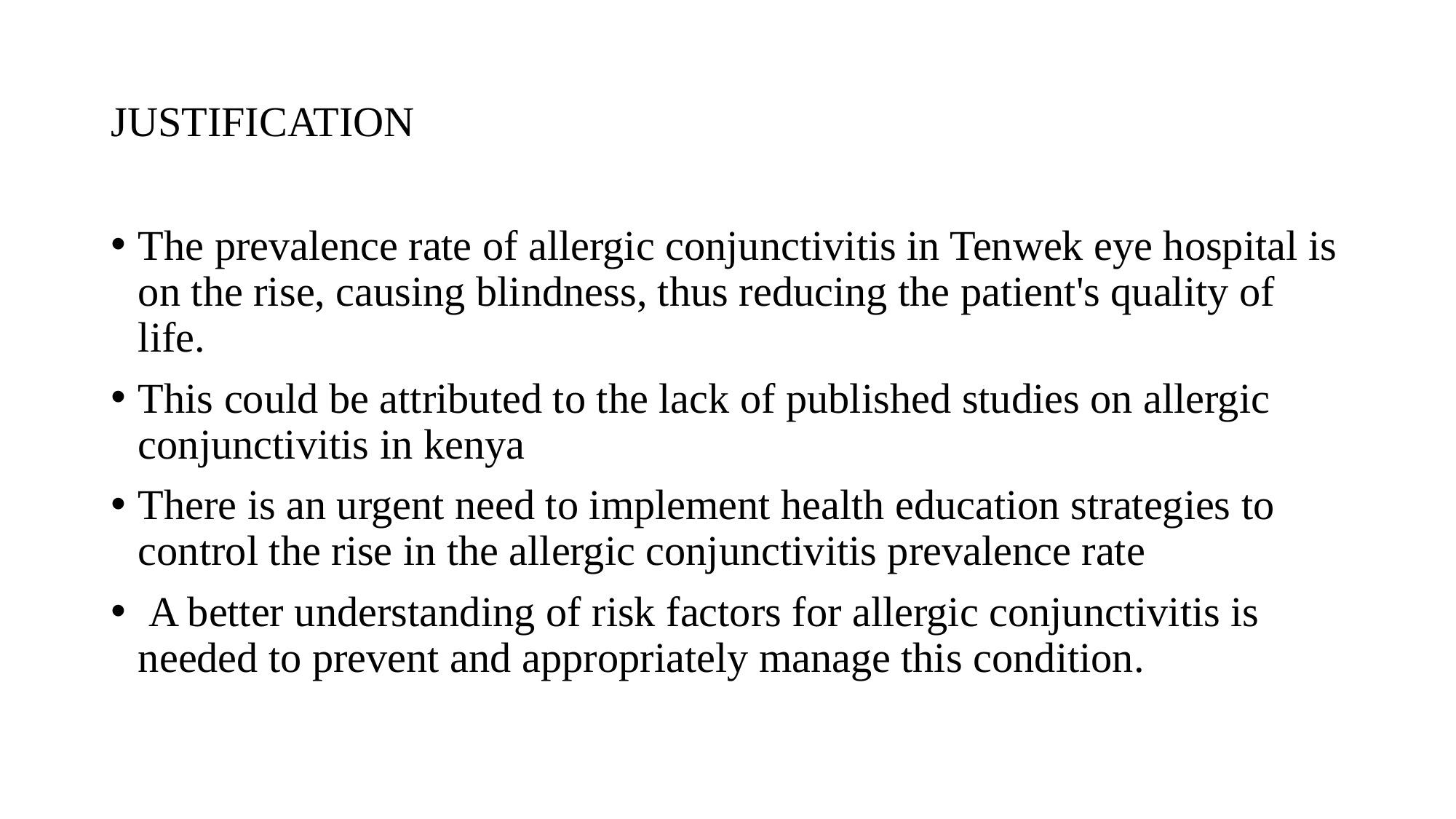

# JUSTIFICATION
The prevalence rate of allergic conjunctivitis in Tenwek eye hospital is on the rise, causing blindness, thus reducing the patient's quality of life.
This could be attributed to the lack of published studies on allergic conjunctivitis in kenya
There is an urgent need to implement health education strategies to control the rise in the allergic conjunctivitis prevalence rate
 A better understanding of risk factors for allergic conjunctivitis is needed to prevent and appropriately manage this condition.